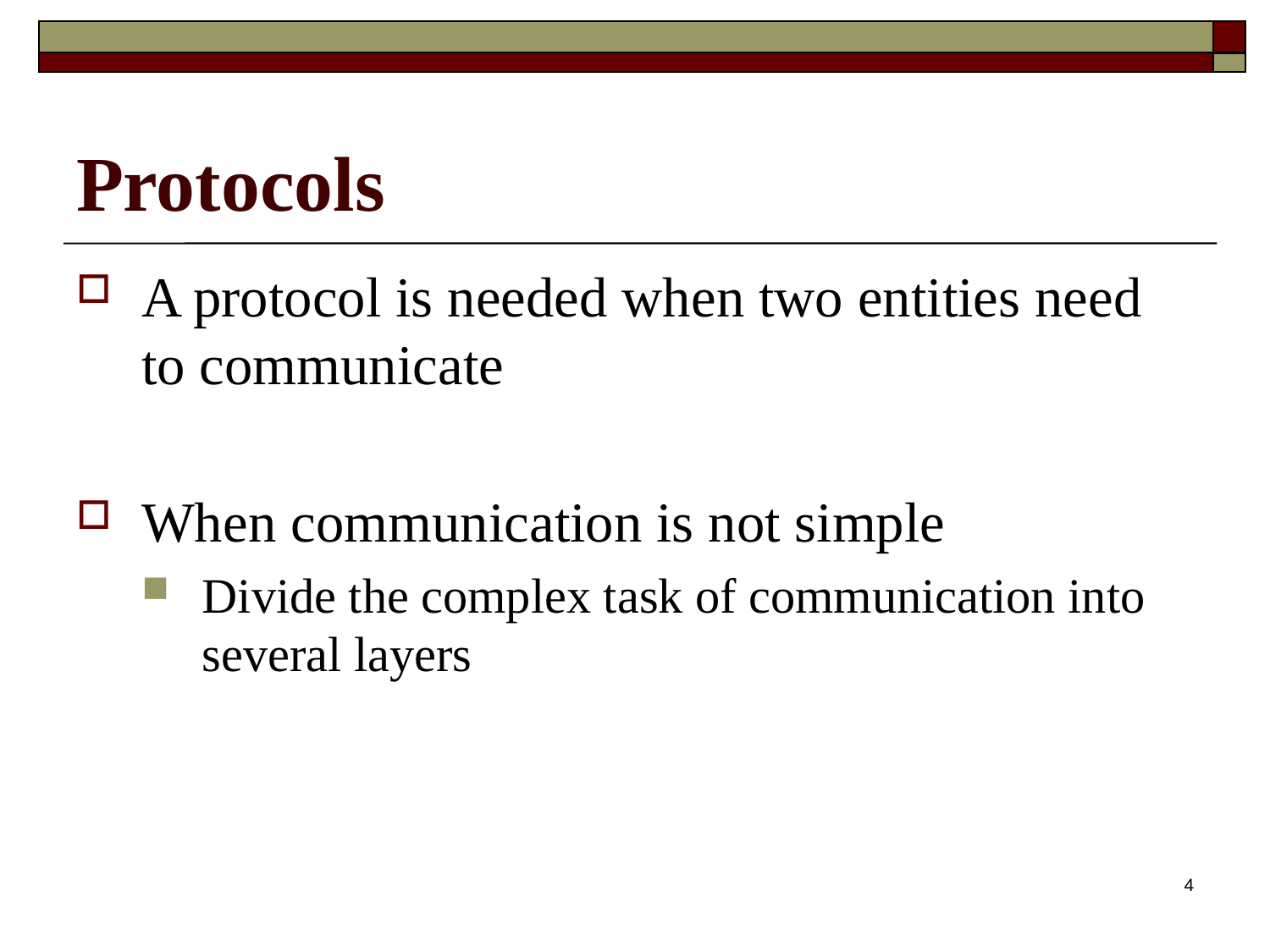

# Protocols
A protocol is needed when two entities need to communicate

When communication is not simple
Divide the complex task of communication into several layers
4